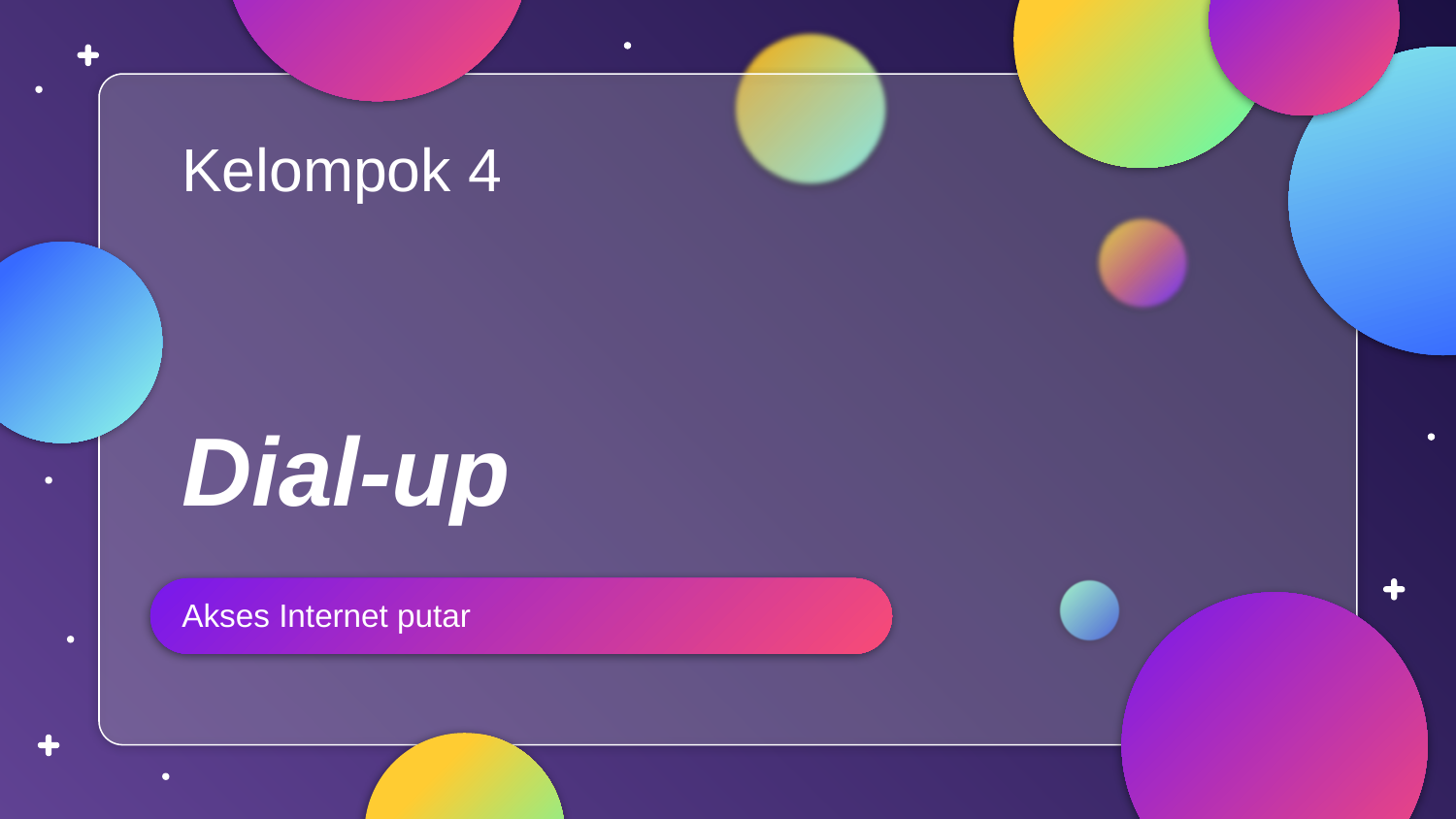

Kelompok 4

# Dial-up

Akses Internet putar